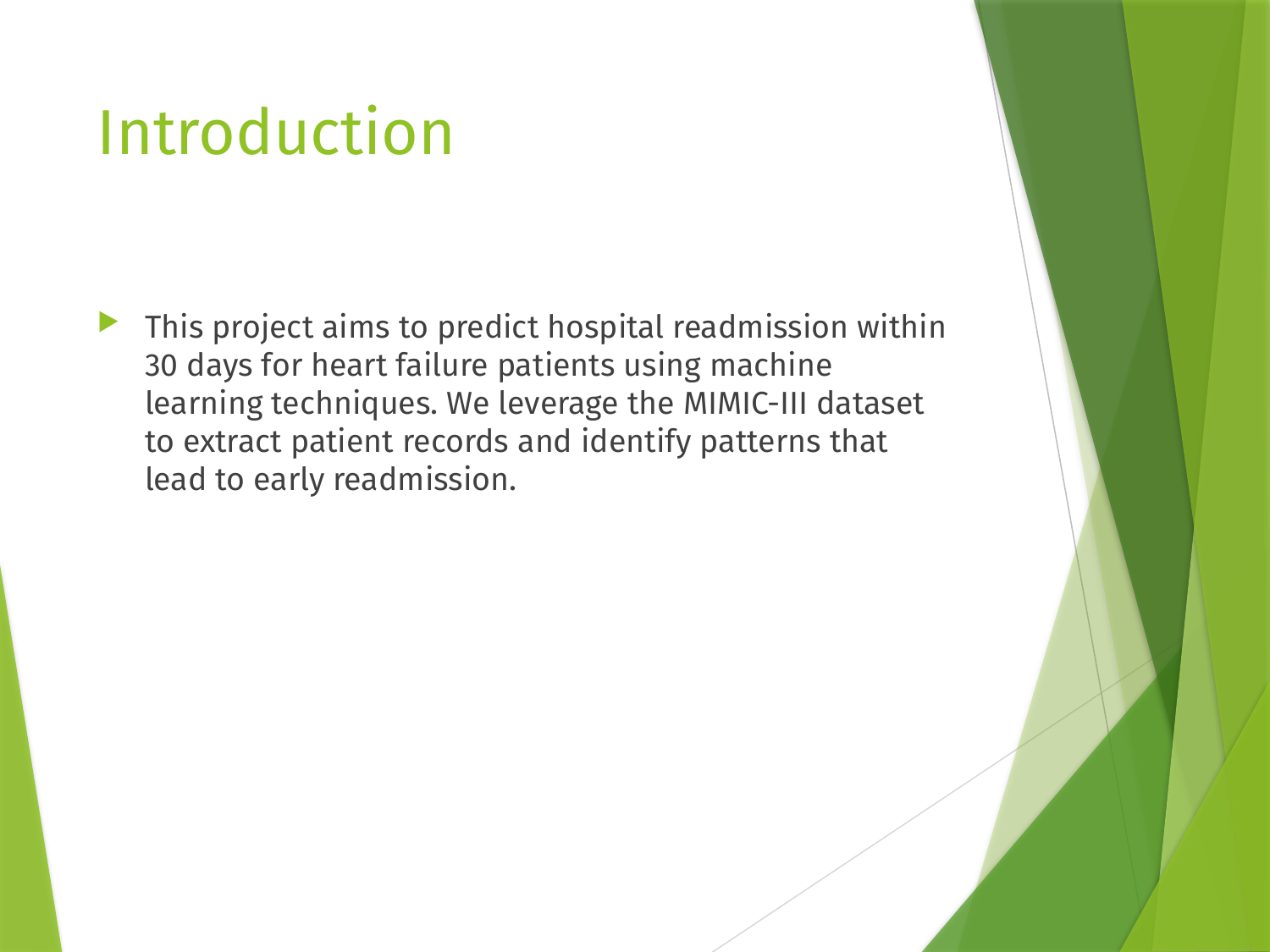

# Introduction
This project aims to predict hospital readmission within 30 days for heart failure patients using machine learning techniques. We leverage the MIMIC-III dataset to extract patient records and identify patterns that lead to early readmission.